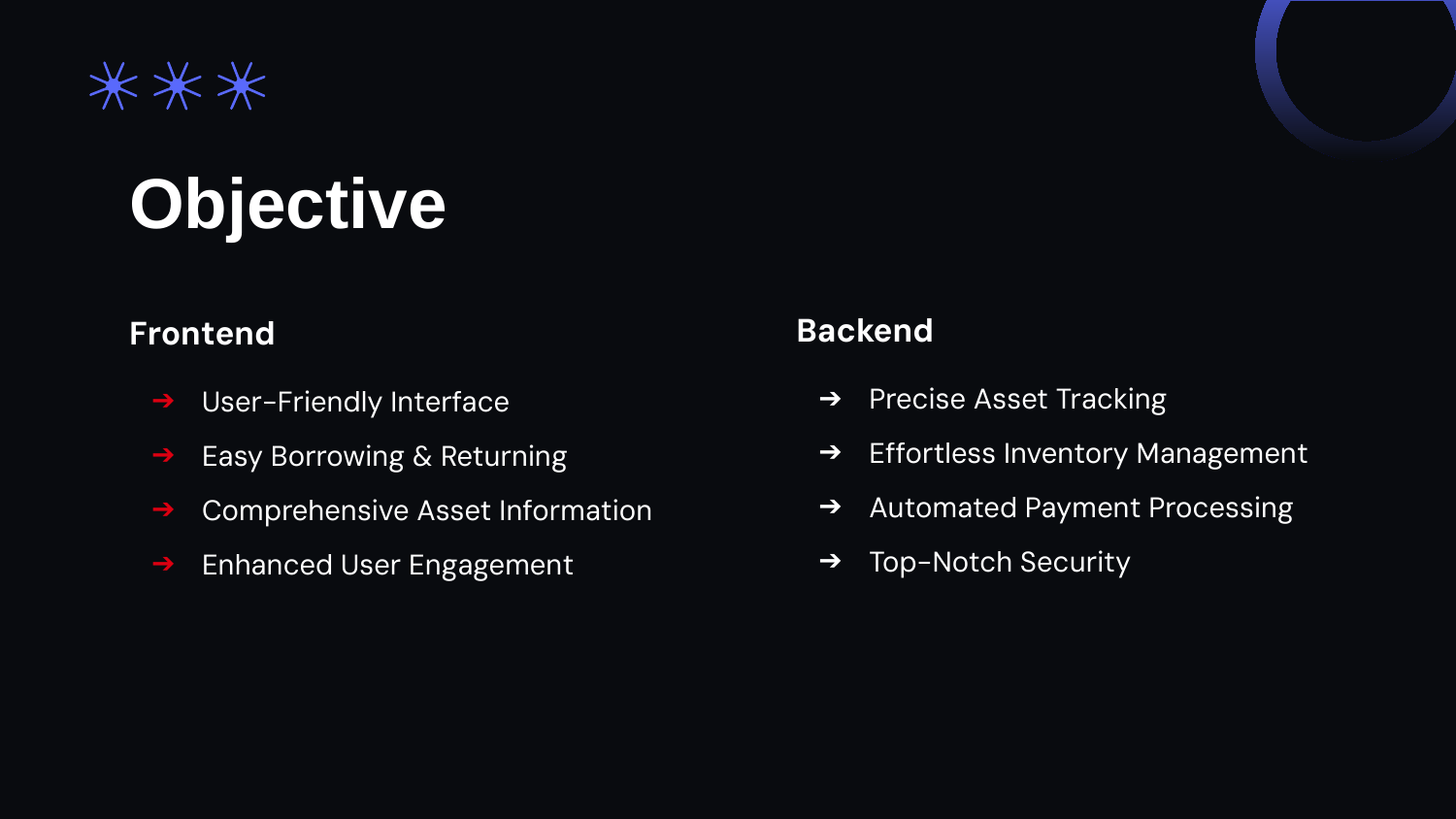

# Objective
Backend
Precise Asset Tracking
Effortless Inventory Management
Automated Payment Processing
Top-Notch Security
Frontend
User-Friendly Interface
Easy Borrowing & Returning
Comprehensive Asset Information
Enhanced User Engagement

Crisis!